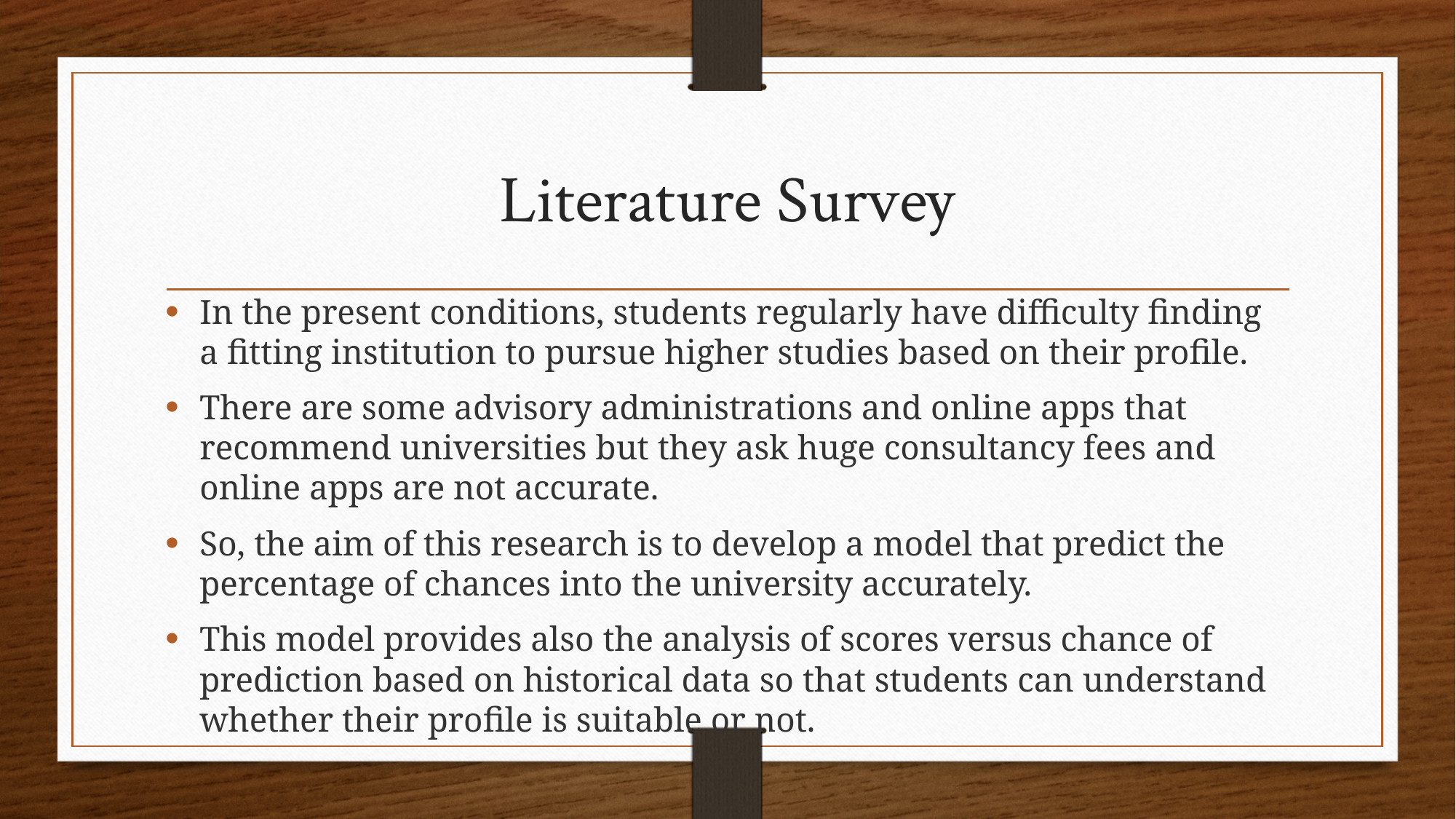

# Literature Survey
In the present conditions, students regularly have difficulty finding a fitting institution to pursue higher studies based on their profile.
There are some advisory administrations and online apps that recommend universities but they ask huge consultancy fees and online apps are not accurate.
So, the aim of this research is to develop a model that predict the percentage of chances into the university accurately.
This model provides also the analysis of scores versus chance of prediction based on historical data so that students can understand whether their profile is suitable or not.